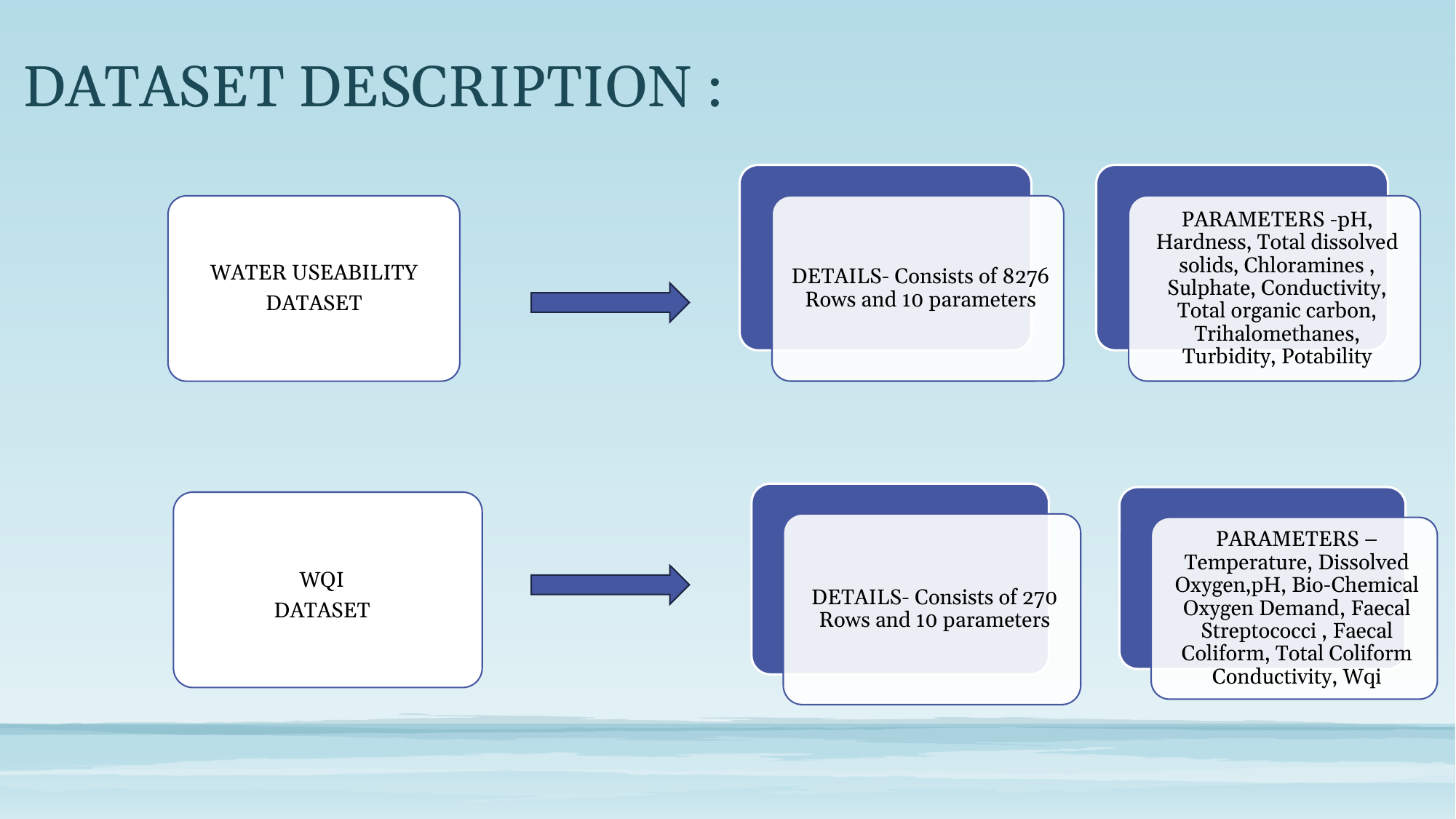

# DATASET DESCRIPTION :
DETAILS- Consists of 8276 Rows and 10 parameters
PARAMETERS -pH, Hardness, Total dissolved solids, Chloramines , Sulphate, Conductivity, Total organic carbon, Trihalomethanes, Turbidity, Potability

WATER USEABILITY
DATASET

DETAILS- Consists of 270 Rows and 10 parameters
PARAMETERS –Temperature, Dissolved Oxygen,pH, Bio-Chemical Oxygen Demand, Faecal Streptococci , Faecal Coliform, Total Coliform Conductivity, Wqi

WQI
DATASET